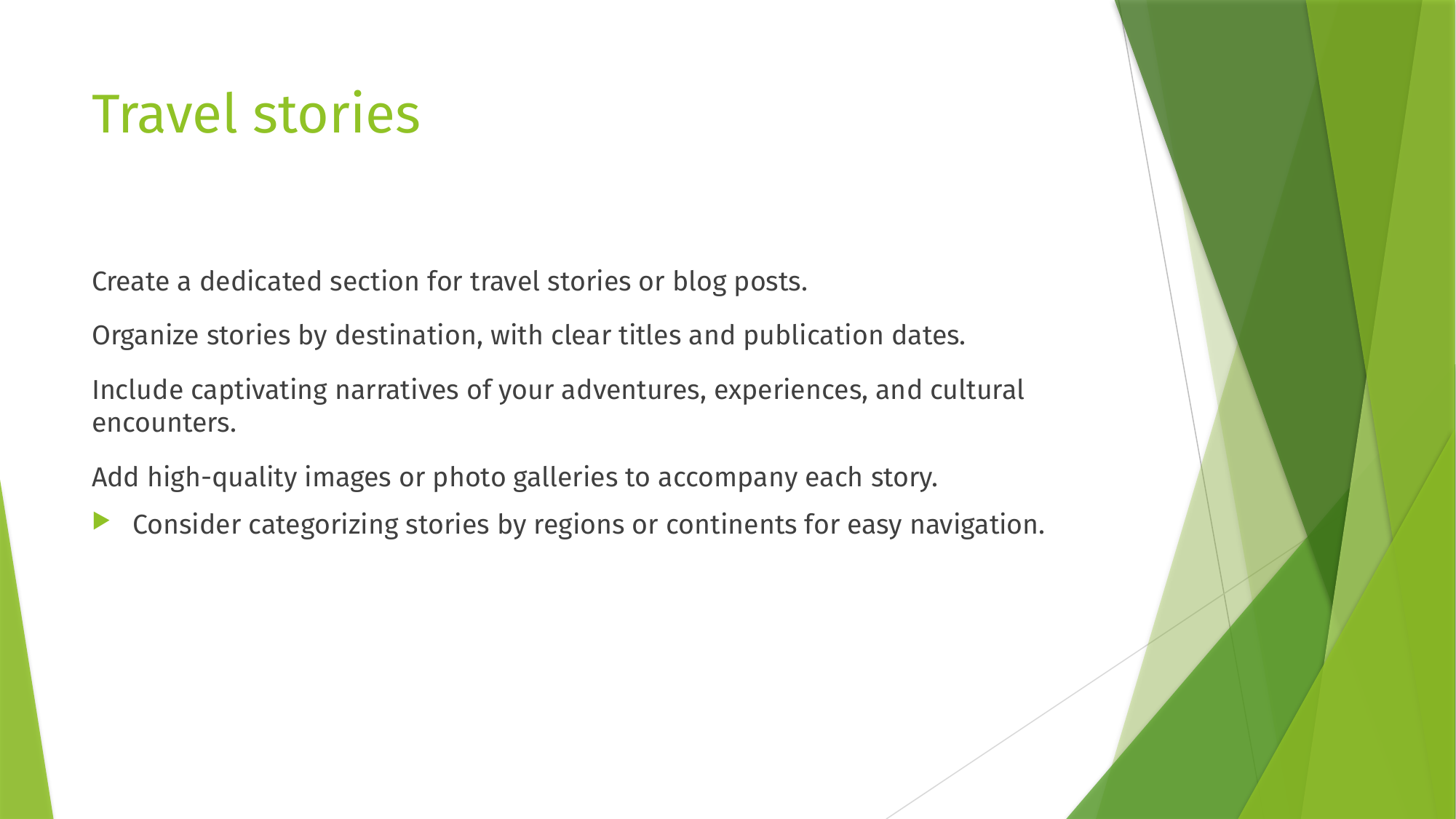

# Travel stories
Create a dedicated section for travel stories or blog posts.
Organize stories by destination, with clear titles and publication dates.
Include captivating narratives of your adventures, experiences, and cultural encounters.
Add high-quality images or photo galleries to accompany each story.
Consider categorizing stories by regions or continents for easy navigation.